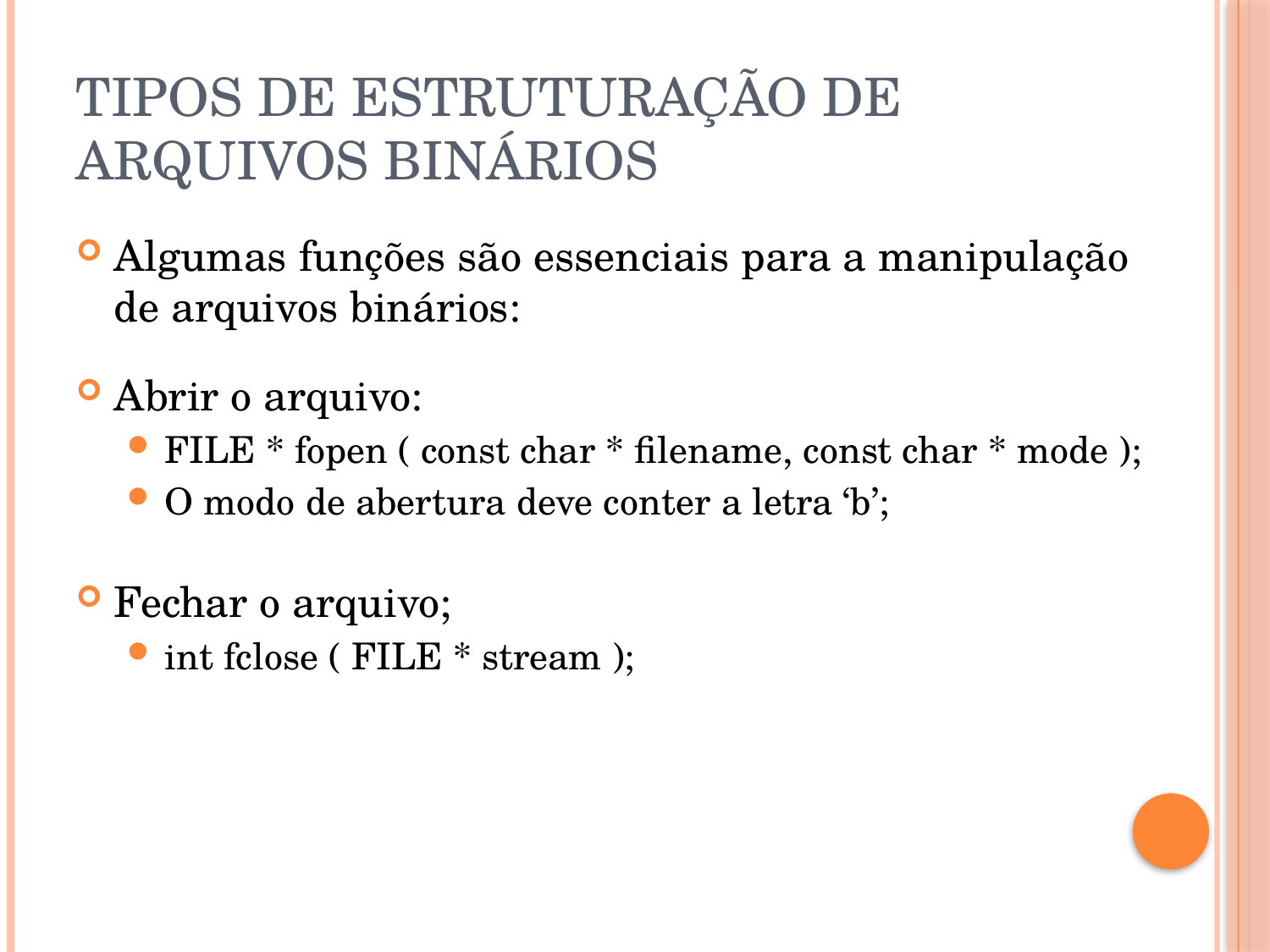

# Tipos de estruturação de arquivos binários
Algumas funções são essenciais para a manipulação de arquivos binários:

Abrir o arquivo:
FILE * fopen ( const char * filename, const char * mode );
O modo de abertura deve conter a letra ‘b’;

Fechar o arquivo;
int fclose ( FILE * stream );